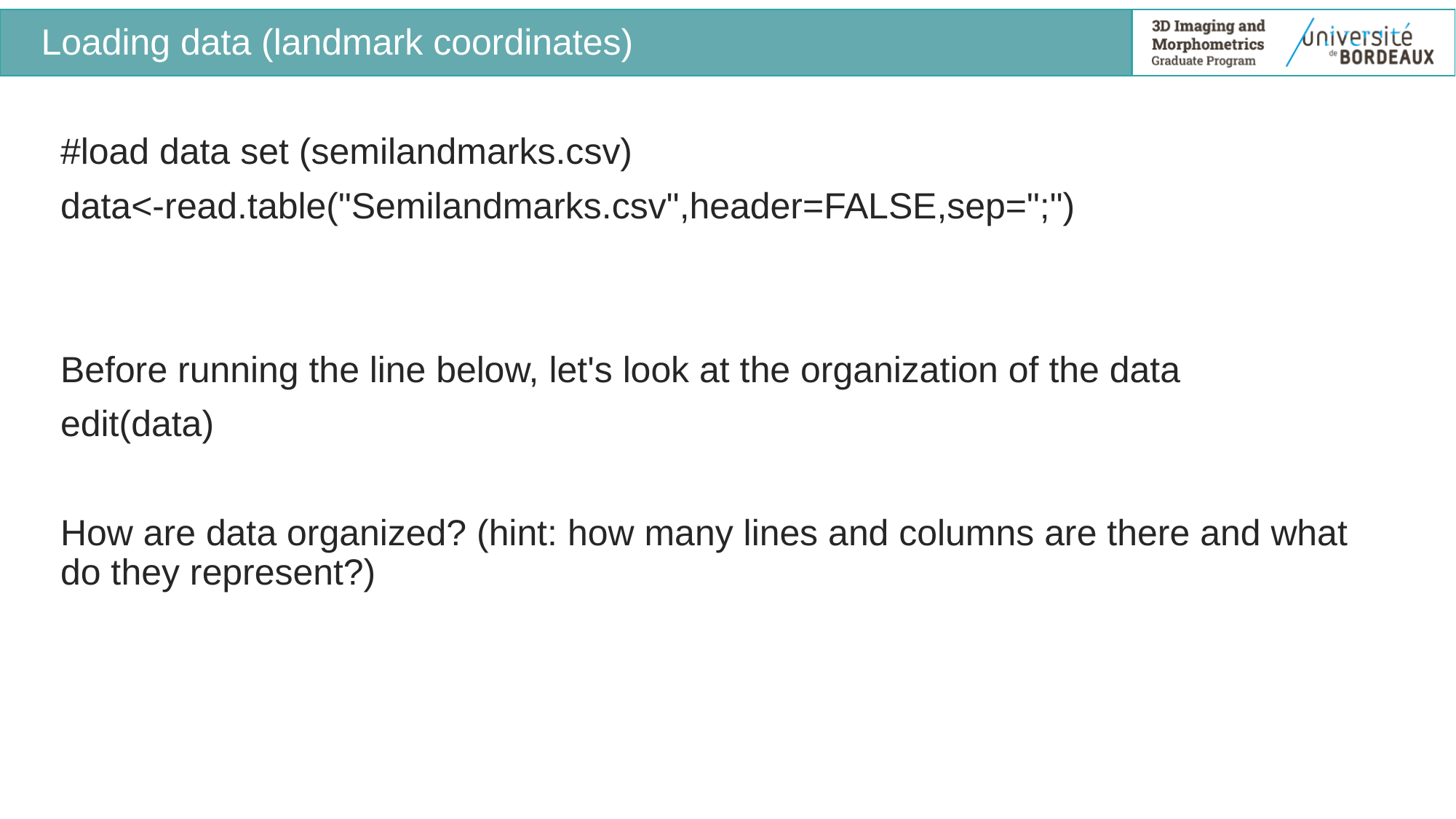

# Loading data (landmark coordinates)
#load data set (semilandmarks.csv)
data<-read.table("Semilandmarks.csv",header=FALSE,sep=";")

Before running the line below, let's look at the organization of the data
edit(data)

How are data organized? (hint: how many lines and columns are there and what do they represent?)